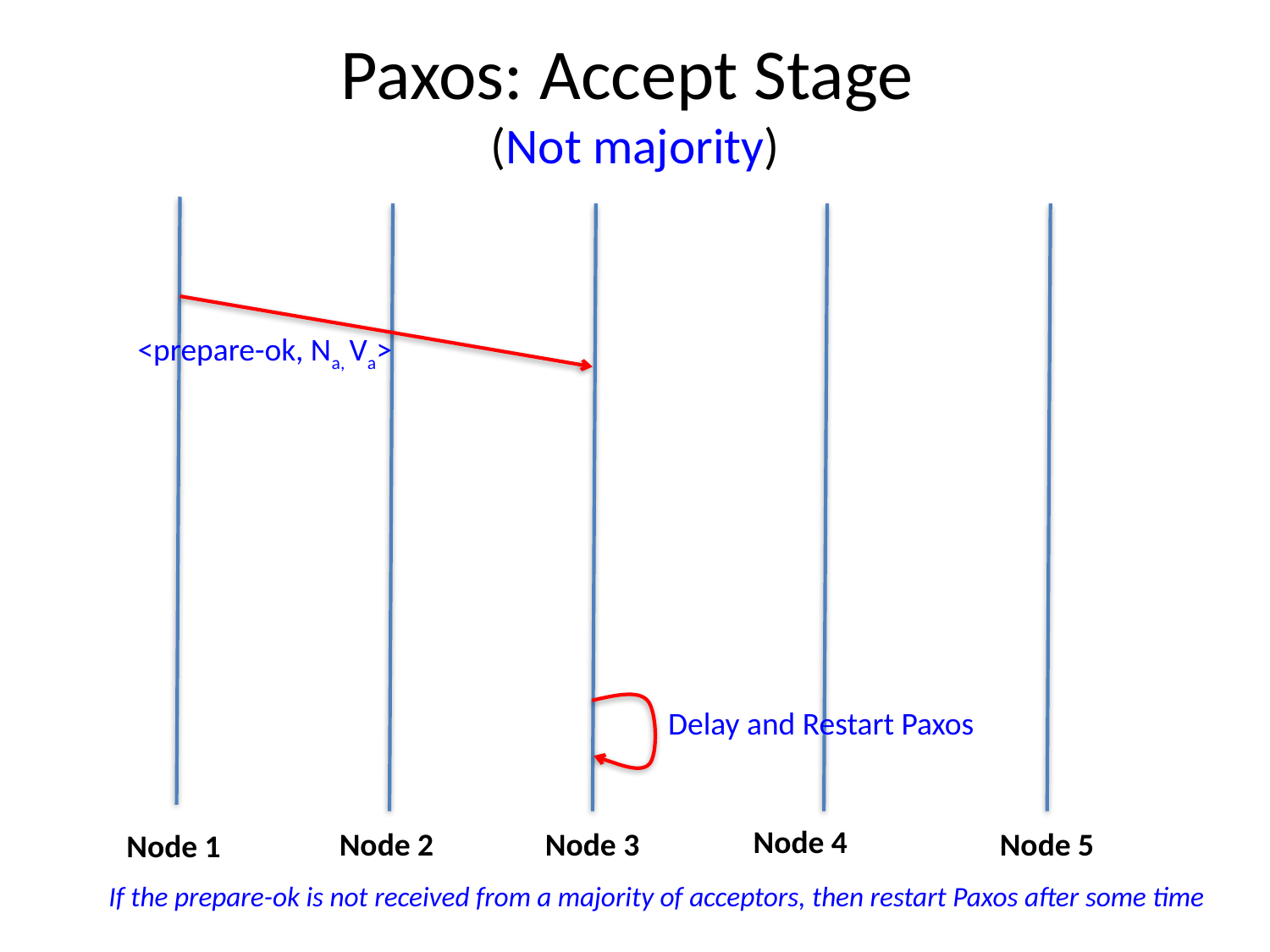

# Paxos: Accept Stage (Not majority)
<prepare-ok, Na, Va>

Delay and Restart Paxos

Node 4
Node 5
Node 2
Node 3
Node 1
If the prepare-ok is not received from a majority of acceptors, then restart Paxos after some time